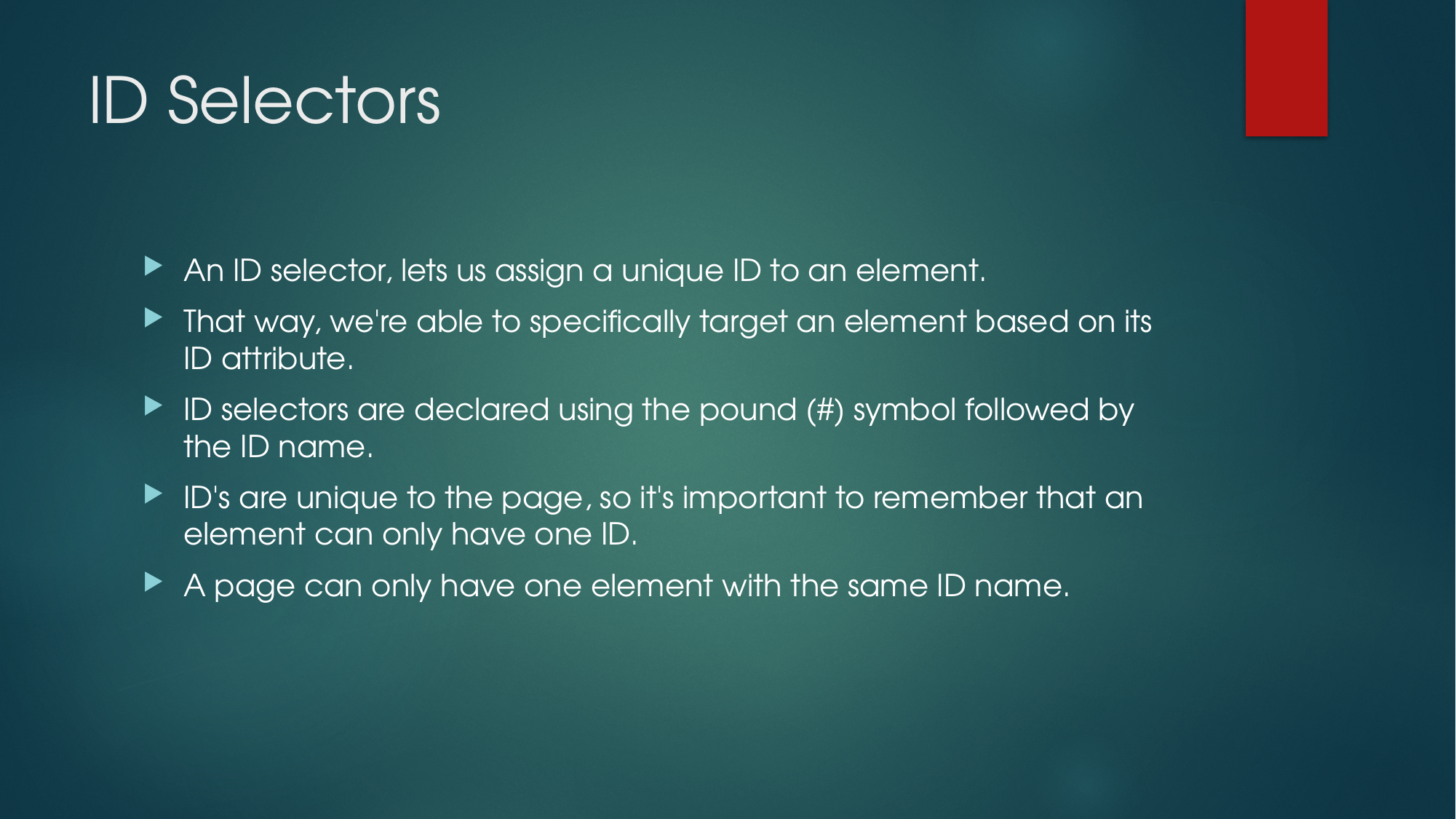

# ID Selectors
An ID selector, lets us assign a unique ID to an element.
That way, we're able to specifically target an element based on its ID attribute.
ID selectors are declared using the pound (#) symbol followed by the ID name.
ID's are unique to the page, so it's important to remember that an element can only have one ID.
A page can only have one element with the same ID name.